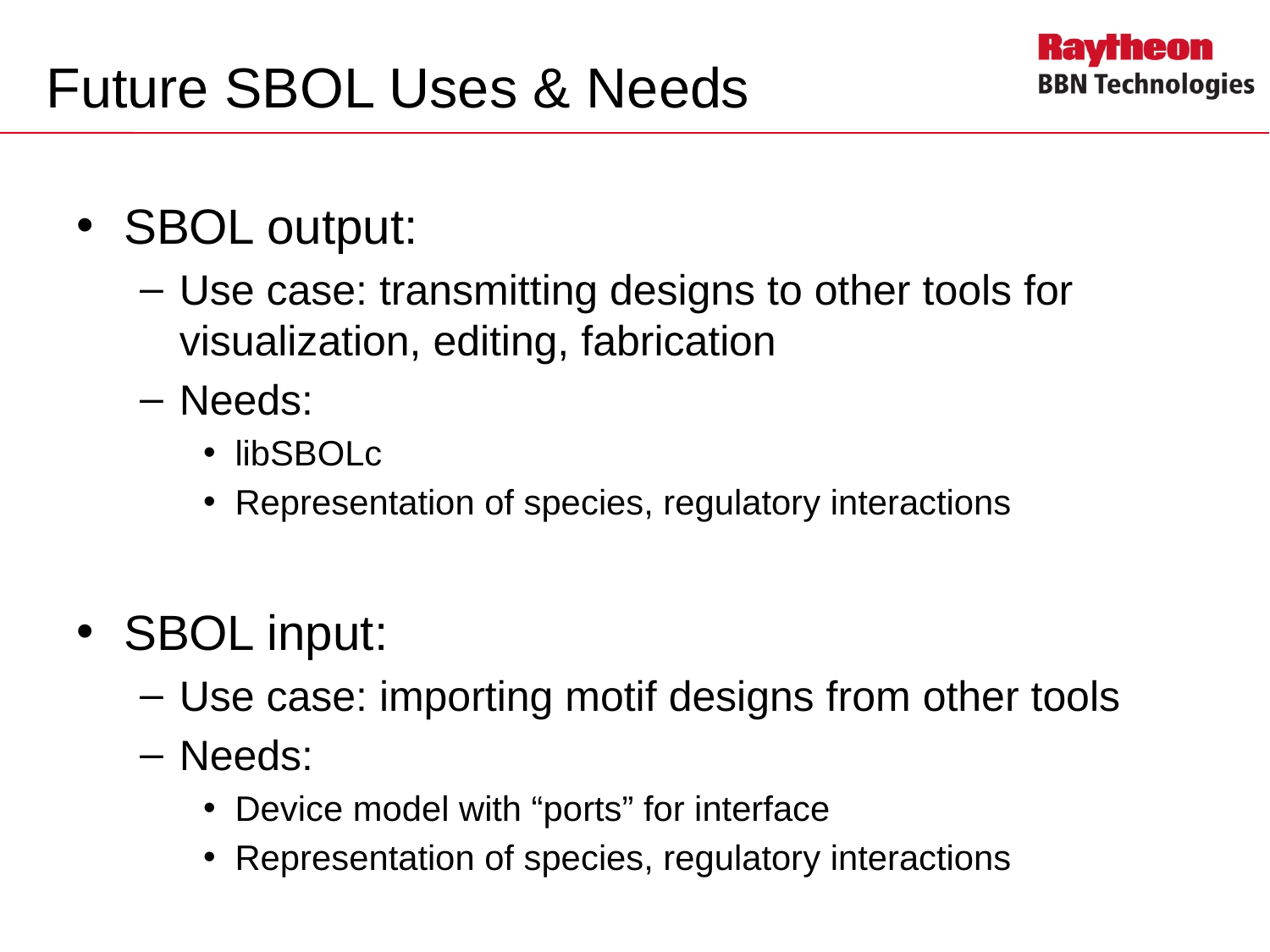

# Future SBOL Uses & Needs
SBOL output:
Use case: transmitting designs to other tools for visualization, editing, fabrication
Needs:
libSBOLc
Representation of species, regulatory interactions

SBOL input:
Use case: importing motif designs from other tools
Needs:
Device model with “ports” for interface
Representation of species, regulatory interactions